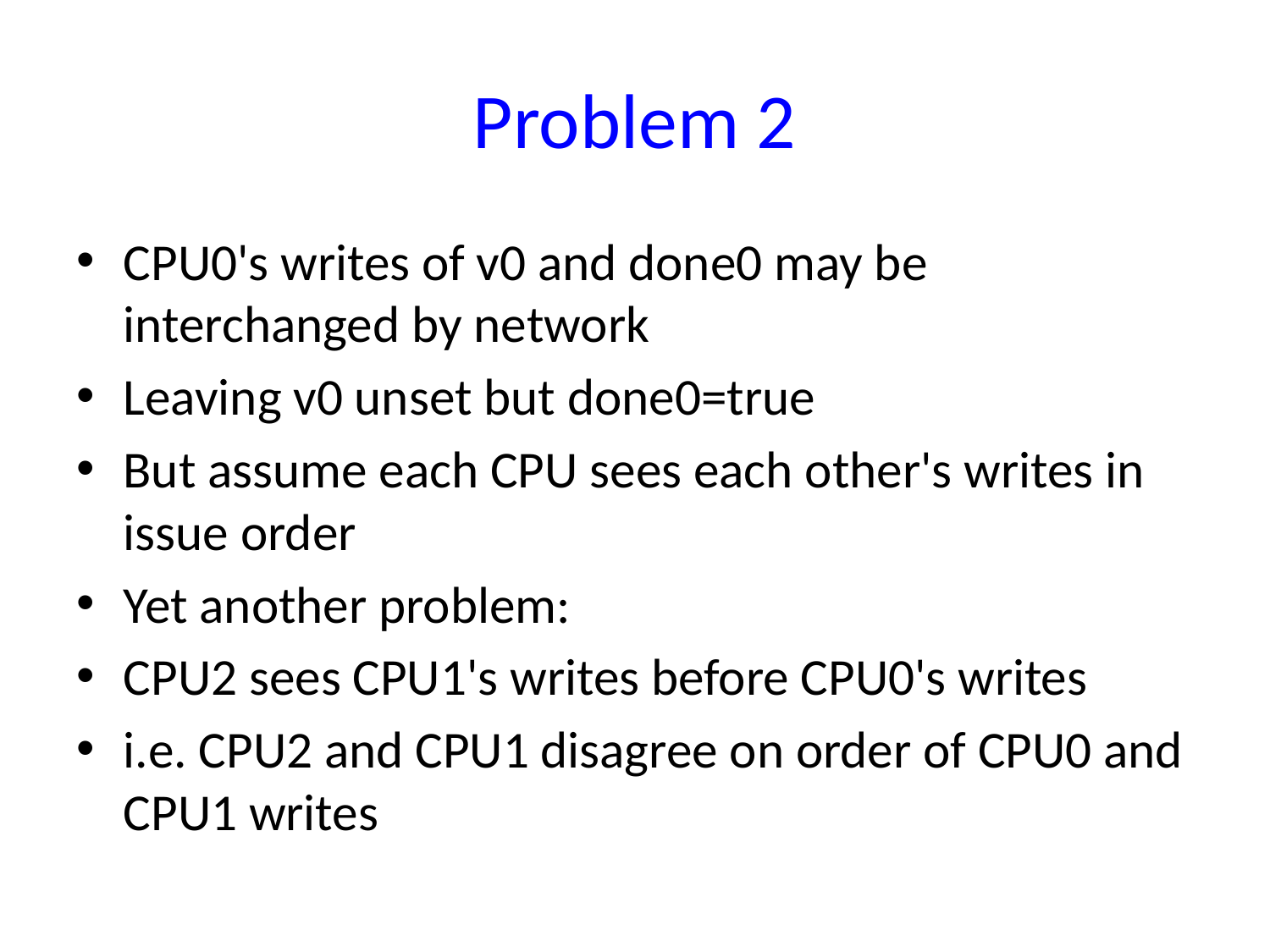

# Problem 2
CPU0's writes of v0 and done0 may be interchanged by network
Leaving v0 unset but done0=true
But assume each CPU sees each other's writes in issue order
Yet another problem:
CPU2 sees CPU1's writes before CPU0's writes
i.e. CPU2 and CPU1 disagree on order of CPU0 and CPU1 writes